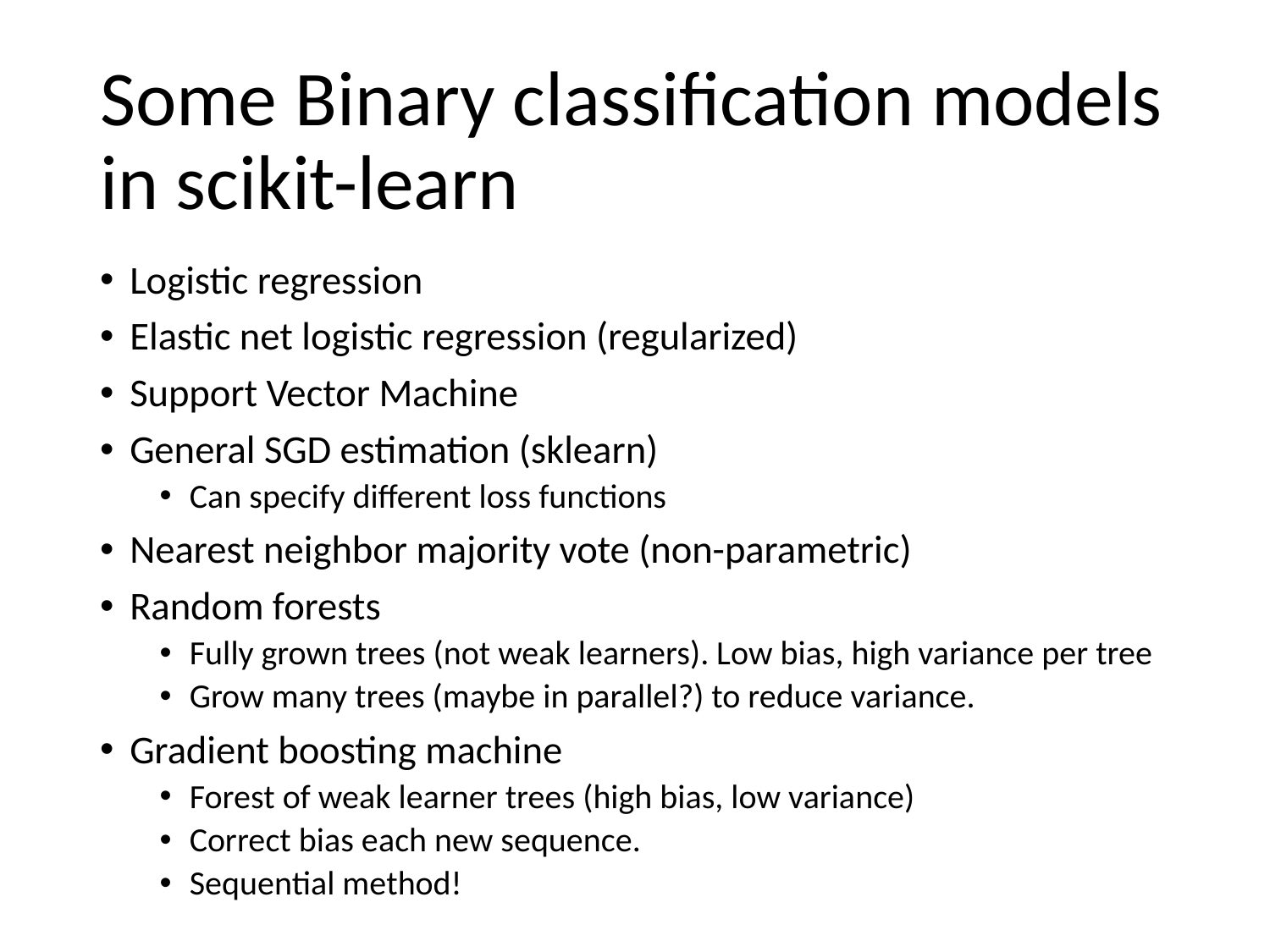

# Some Binary classification models in scikit-learn
Logistic regression
Elastic net logistic regression (regularized)
Support Vector Machine
General SGD estimation (sklearn)
Can specify different loss functions
Nearest neighbor majority vote (non-parametric)
Random forests
Fully grown trees (not weak learners). Low bias, high variance per tree
Grow many trees (maybe in parallel?) to reduce variance.
Gradient boosting machine
Forest of weak learner trees (high bias, low variance)
Correct bias each new sequence.
Sequential method!